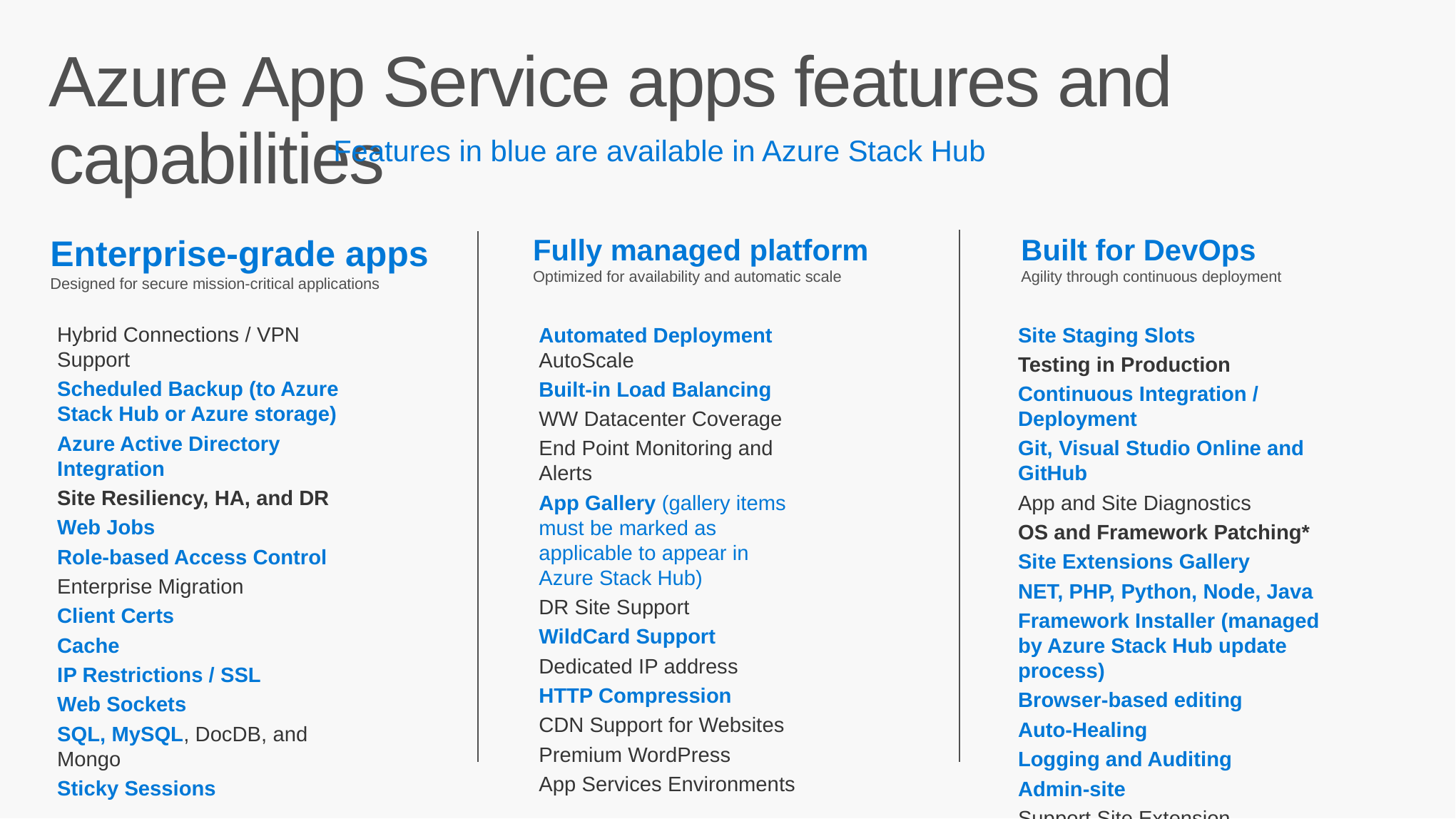

# Azure App Service apps features and capabilities
Features in blue are available in Azure Stack Hub
Enterprise-grade apps
Designed for secure mission-critical applications
Fully managed platform
Optimized for availability and automatic scale
Built for DevOps
Agility through continuous deployment
Hybrid Connections / VPN Support
Scheduled Backup (to Azure Stack Hub or Azure storage)
Azure Active Directory Integration
Site Resiliency, HA, and DR
Web Jobs
Role-based Access Control
Enterprise Migration
Client Certs
Cache
IP Restrictions / SSL
Web Sockets
SQL, MySQL, DocDB, and Mongo
Sticky Sessions
Automated Deployment
AutoScale
Built-in Load Balancing
WW Datacenter Coverage
End Point Monitoring and Alerts
App Gallery (gallery items must be marked as applicable to appear in Azure Stack Hub)
DR Site Support
WildCard Support
Dedicated IP address
HTTP Compression
CDN Support for Websites
Premium WordPress
App Services Environments

Site Staging Slots
Testing in Production
Continuous Integration / Deployment
Git, Visual Studio Online and GitHub
App and Site Diagnostics
OS and Framework Patching*
Site Extensions Gallery
NET, PHP, Python, Node, Java
Framework Installer (managed by Azure Stack Hub update process)
Browser-based editing
Auto-Healing
Logging and Auditing
Admin-site
Support Site Extension